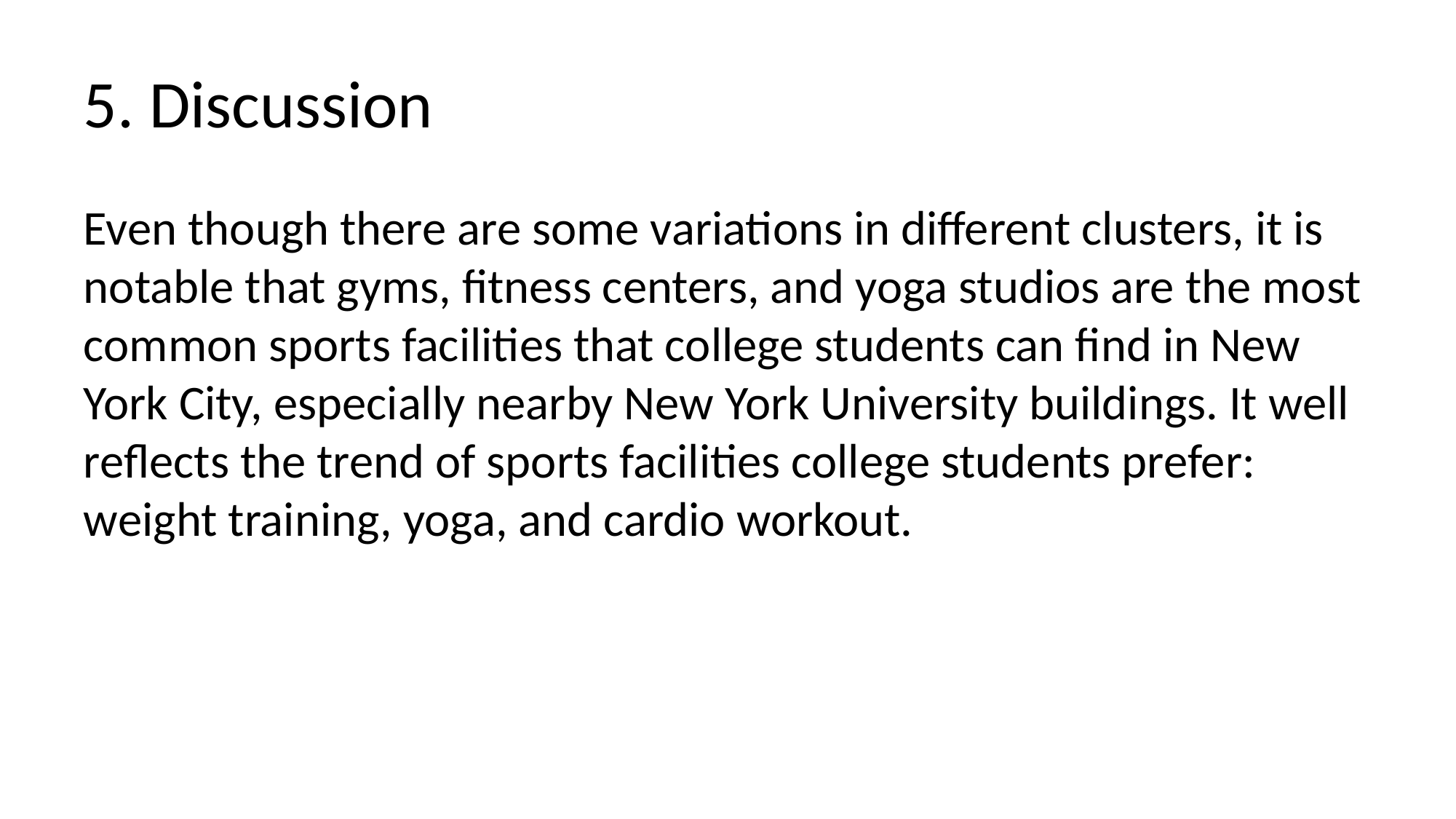

# 5. Discussion
Even though there are some variations in different clusters, it is notable that gyms, fitness centers, and yoga studios are the most common sports facilities that college students can find in New York City, especially nearby New York University buildings. It well reflects the trend of sports facilities college students prefer: weight training, yoga, and cardio workout.